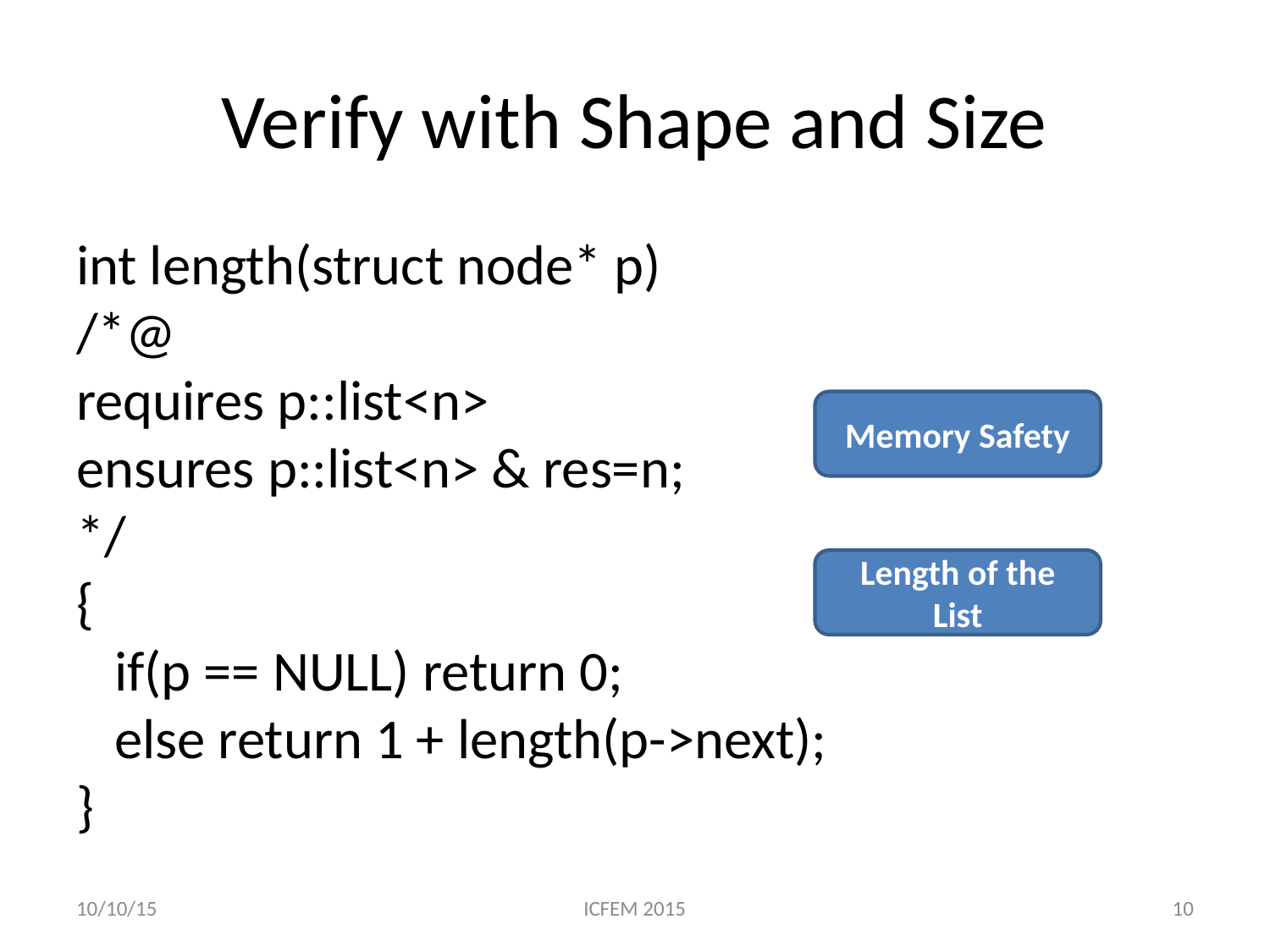

# Verify with Shape and Size
int length(struct node* p)
/*@
requires p::list<n>
ensures p::list<n> & res=n;
*/
{
   if(p == NULL) return 0;
   else return 1 + length(p->next);
}

Memory Safety
Length of the List
10/10/15
ICFEM 2015
10